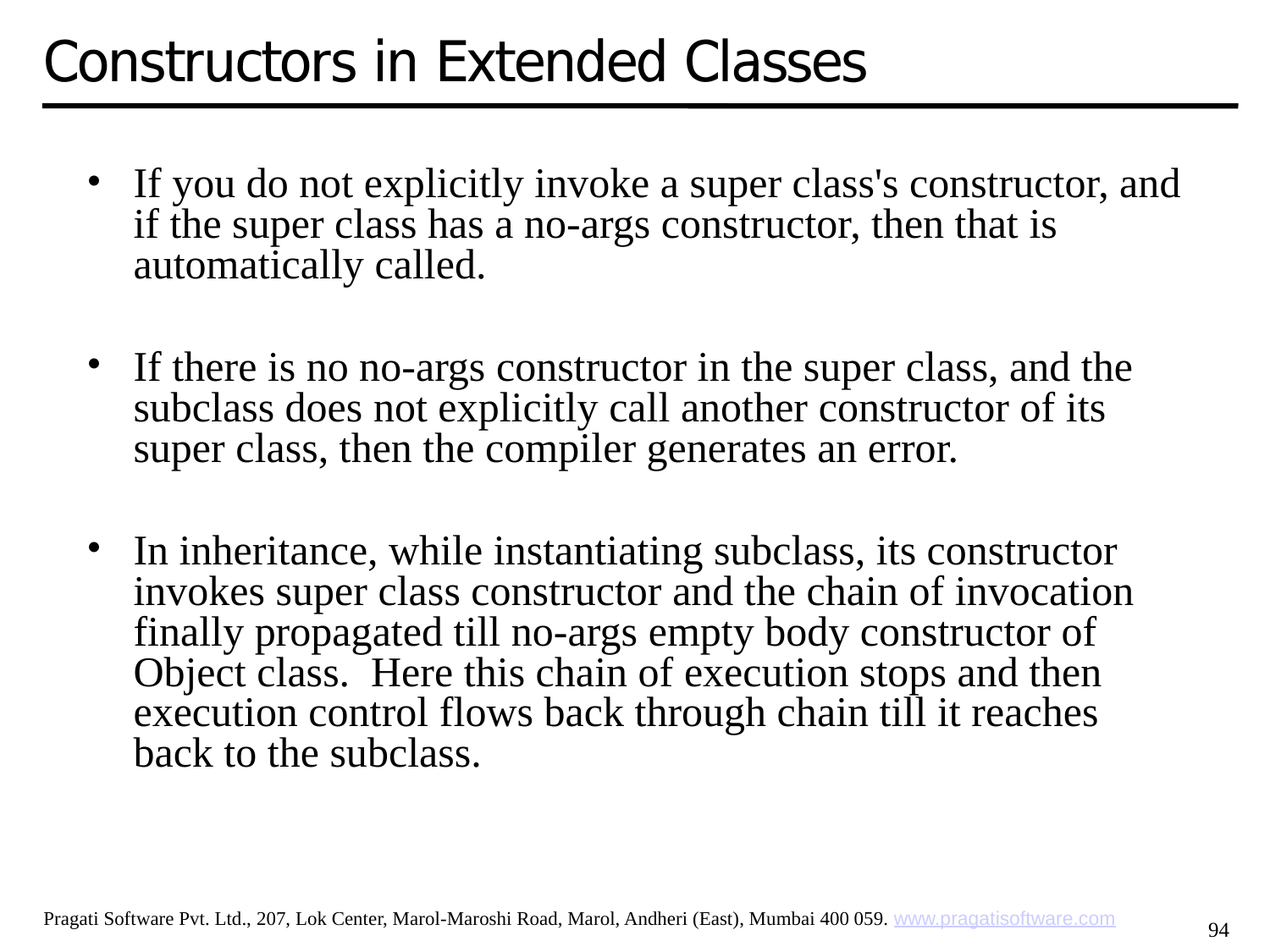

# Constructors in Extended Classes
If you do not explicitly invoke a super class's constructor, and if the super class has a no-args constructor, then that is automatically called.

If there is no no-args constructor in the super class, and the subclass does not explicitly call another constructor of its super class, then the compiler generates an error.

In inheritance, while instantiating subclass, its constructor invokes super class constructor and the chain of invocation finally propagated till no-args empty body constructor of Object class.  Here this chain of execution stops and then execution control flows back through chain till it reaches back to the subclass.